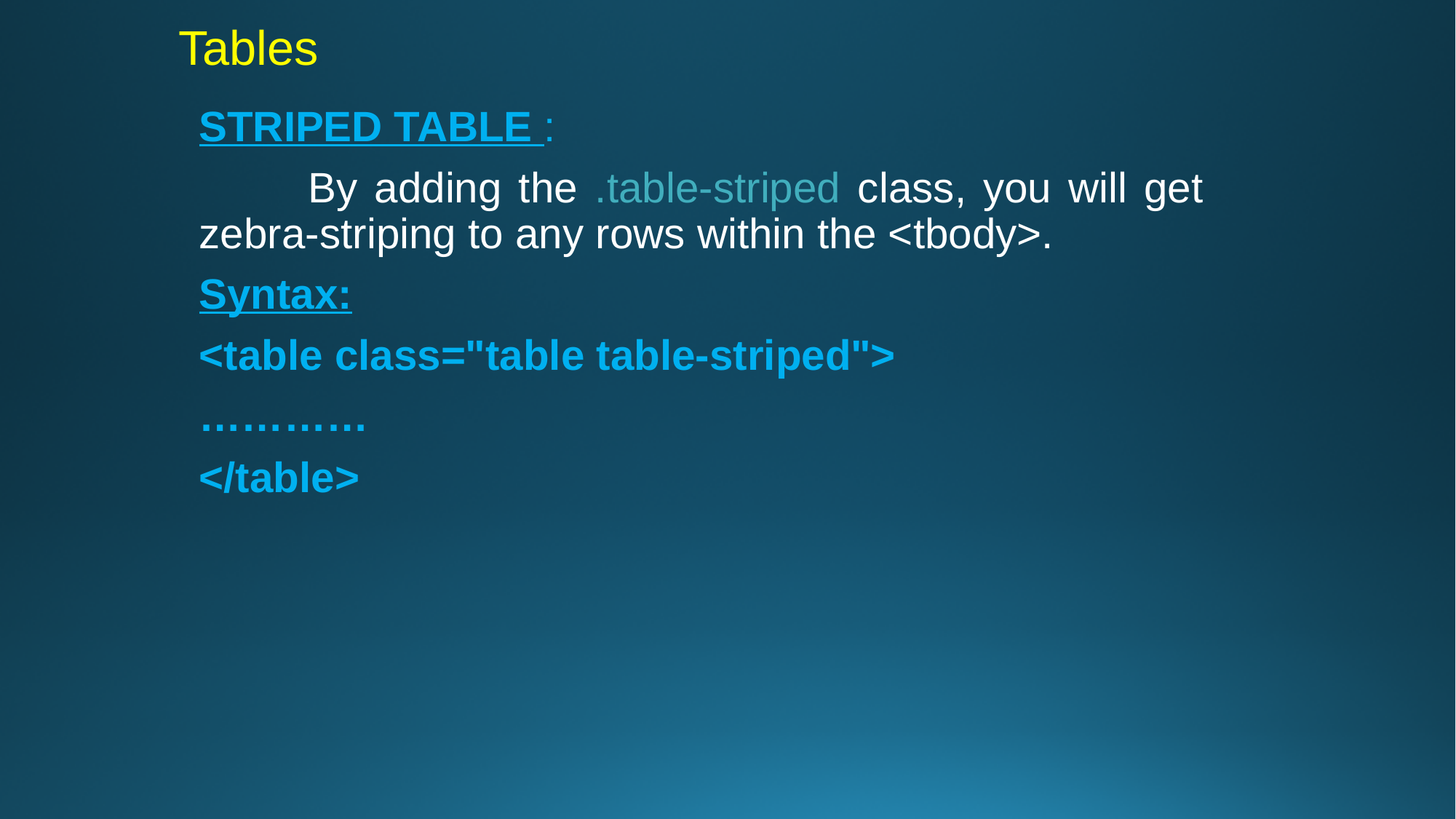

# Tables
STRIPED TABLE :
	By adding the .table-striped class, you will get zebra-striping to any rows within the <tbody>.
Syntax:
<table class="table table-striped">
…………
</table>